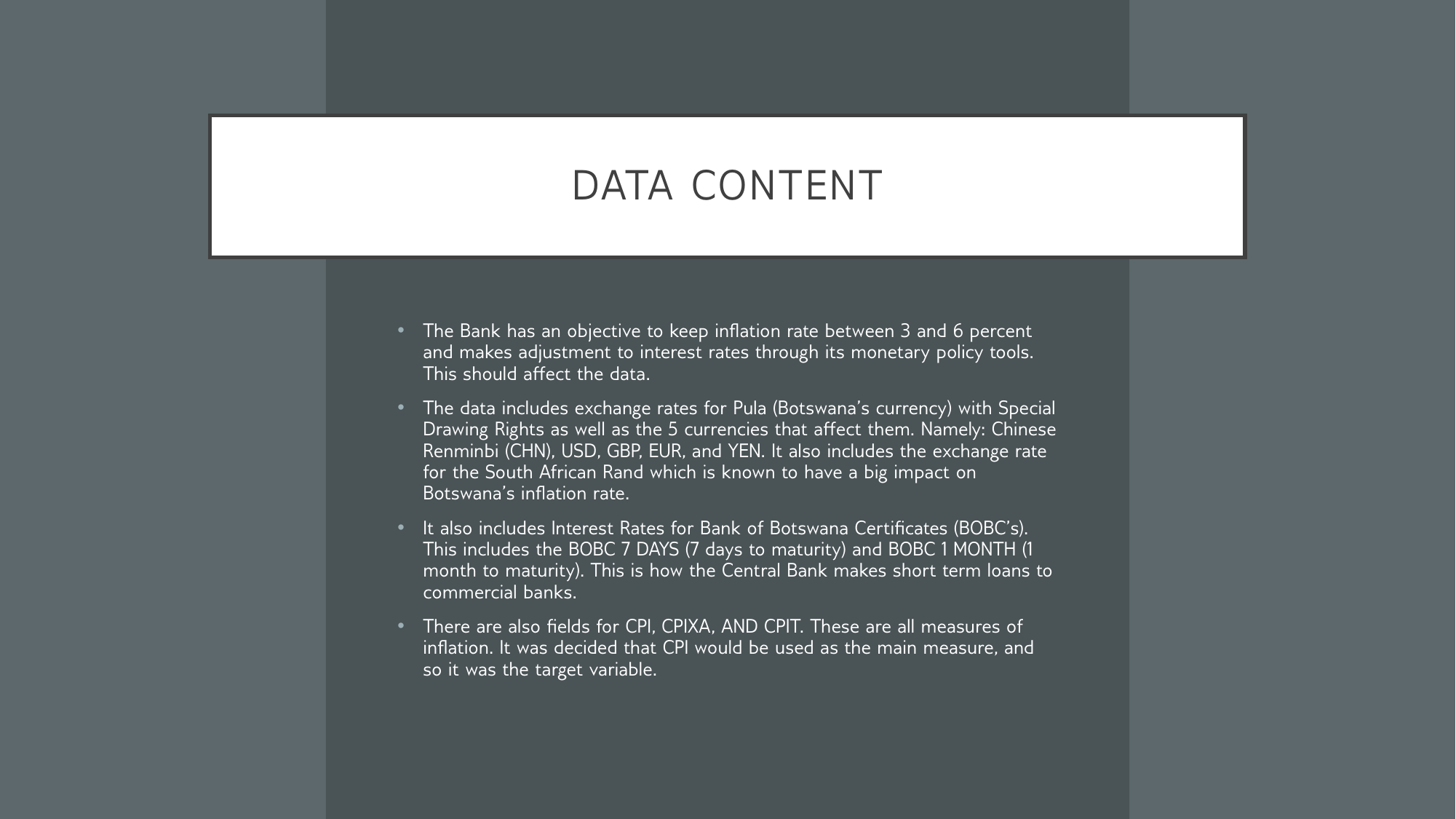

# Data content
The Bank has an objective to keep inflation rate between 3 and 6 percent and makes adjustment to interest rates through its monetary policy tools. This should affect the data.
The data includes exchange rates for Pula (Botswana’s currency) with Special Drawing Rights as well as the 5 currencies that affect them. Namely: Chinese Renminbi (CHN), USD, GBP, EUR, and YEN. It also includes the exchange rate for the South African Rand which is known to have a big impact on Botswana’s inflation rate.
It also includes Interest Rates for Bank of Botswana Certificates (BOBC’s). This includes the BOBC 7 DAYS (7 days to maturity) and BOBC 1 MONTH (1 month to maturity). This is how the Central Bank makes short term loans to commercial banks.
There are also fields for CPI, CPIXA, AND CPIT. These are all measures of inflation. It was decided that CPI would be used as the main measure, and so it was the target variable.